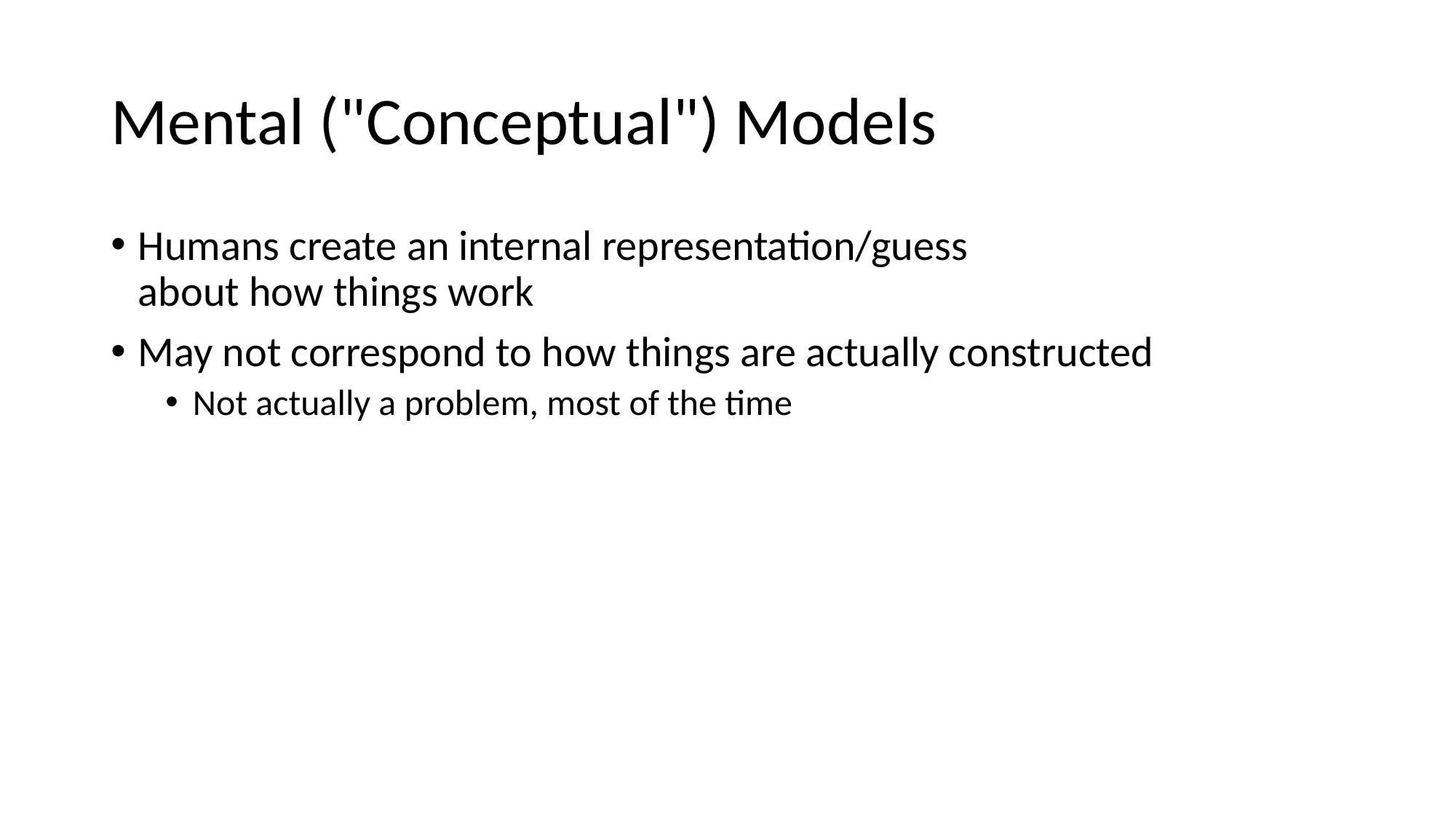

# Mental ("Conceptual") Models
Humans create an internal representation/guess
about how things work
May not correspond to how things are actually constructed
Not actually a problem, most of the time